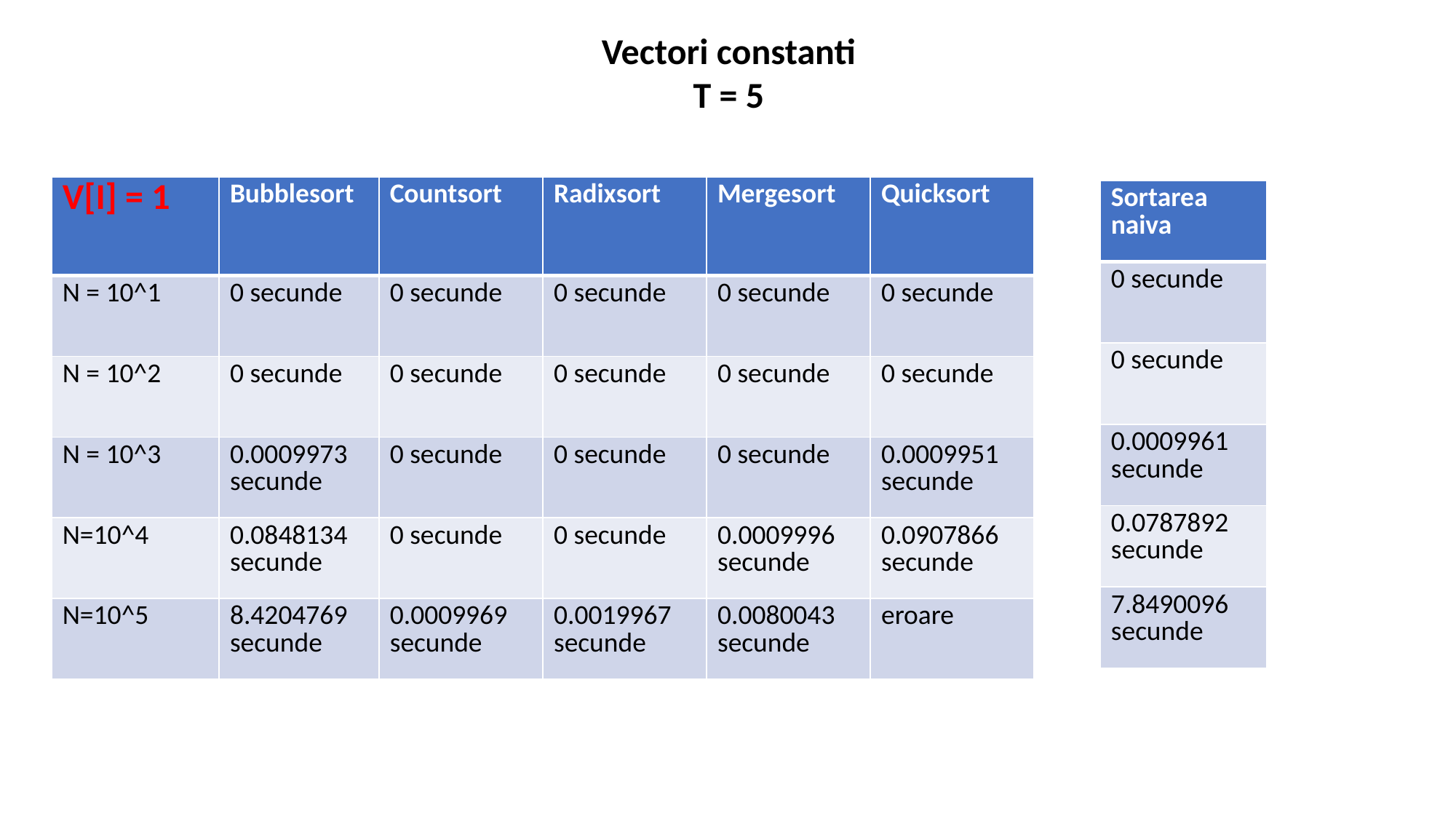

Vectori constanti
T = 5
| V[I] = 1 | Bubblesort​ | Countsort​ | Radixsort​ | Mergesort​ | Quicksort​ |
| --- | --- | --- | --- | --- | --- |
| N = 10^1​ | ​0 secunde | ​0 secunde | ​0 secunde | 0 secunde​ | ​0 secunde |
| N = 10^2​ | ​0 secunde | ​0 secunde | ​0 secunde | ​0 secunde | ​0 secunde |
| N = 10^3​ | ​0.0009973 secunde | ​0 secunde | ​0 secunde | ​0 secunde | ​0.0009951 secunde |
| N=10^4​ | ​0.0848134 secunde | ​0 secunde | ​0 secunde | ​0.0009996 secunde | ​0.0907866 secunde |
| N=10^5​ | ​8.4204769 secunde | ​0.0009969 secunde | ​0.0019967 secunde | ​0.0080043 secunde | ​eroare |
| Sortarea naiva |
| --- |
| 0 secunde |
| 0 secunde |
| 0.0009961 secunde |
| 0.0787892 secunde |
| 7.8490096 secunde |